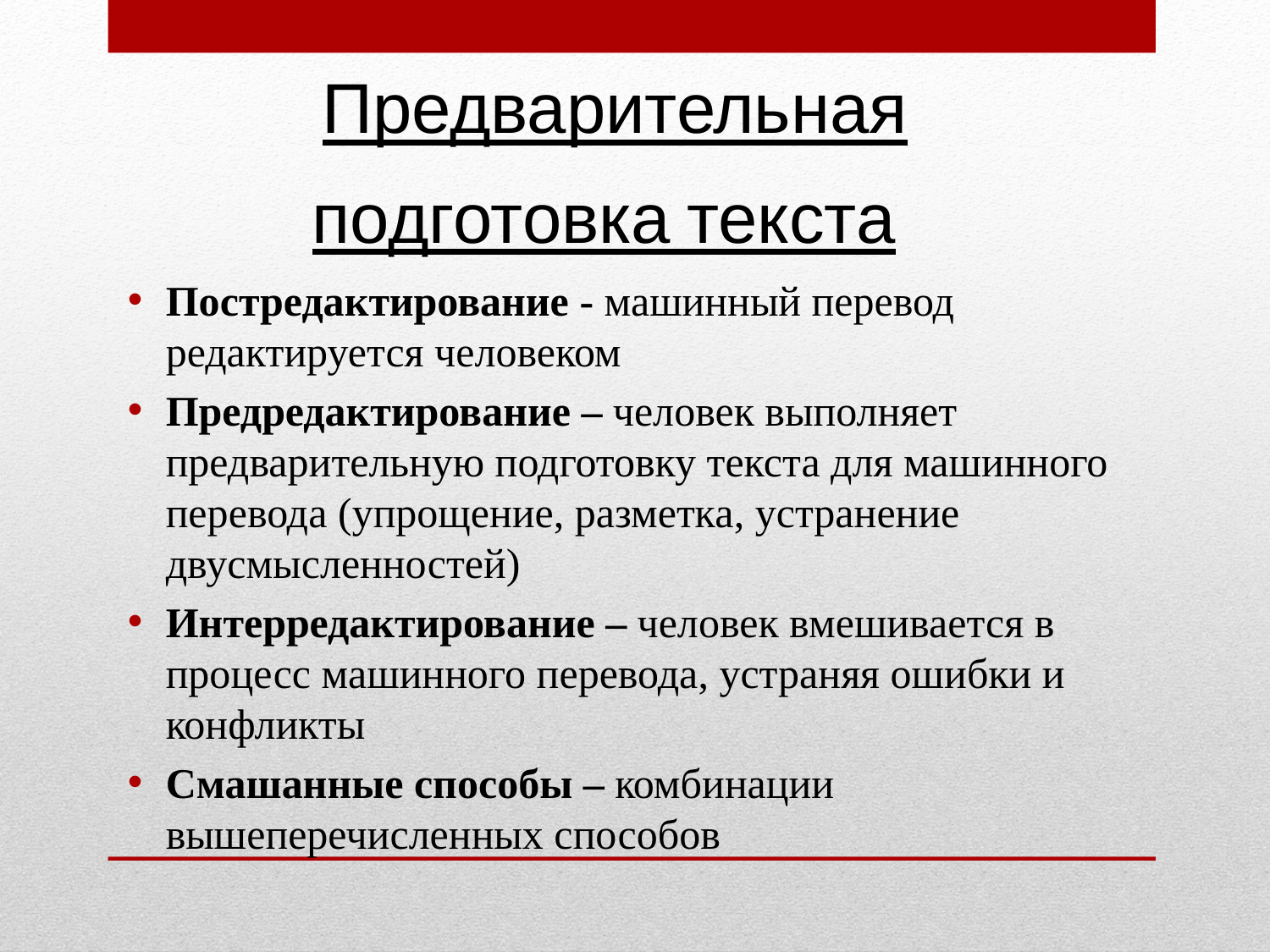

# Предварительная подготовка текста
Постредактирование - машинный перевод редактируется человеком
Предредактирование – человек выполняет предварительную подготовку текста для машинного перевода (упрощение, разметка, устранение двусмысленностей)
Интерредактирование – человек вмешивается в процесс машинного перевода, устраняя ошибки и конфликты
Смашанные способы – комбинации вышеперечисленных способов